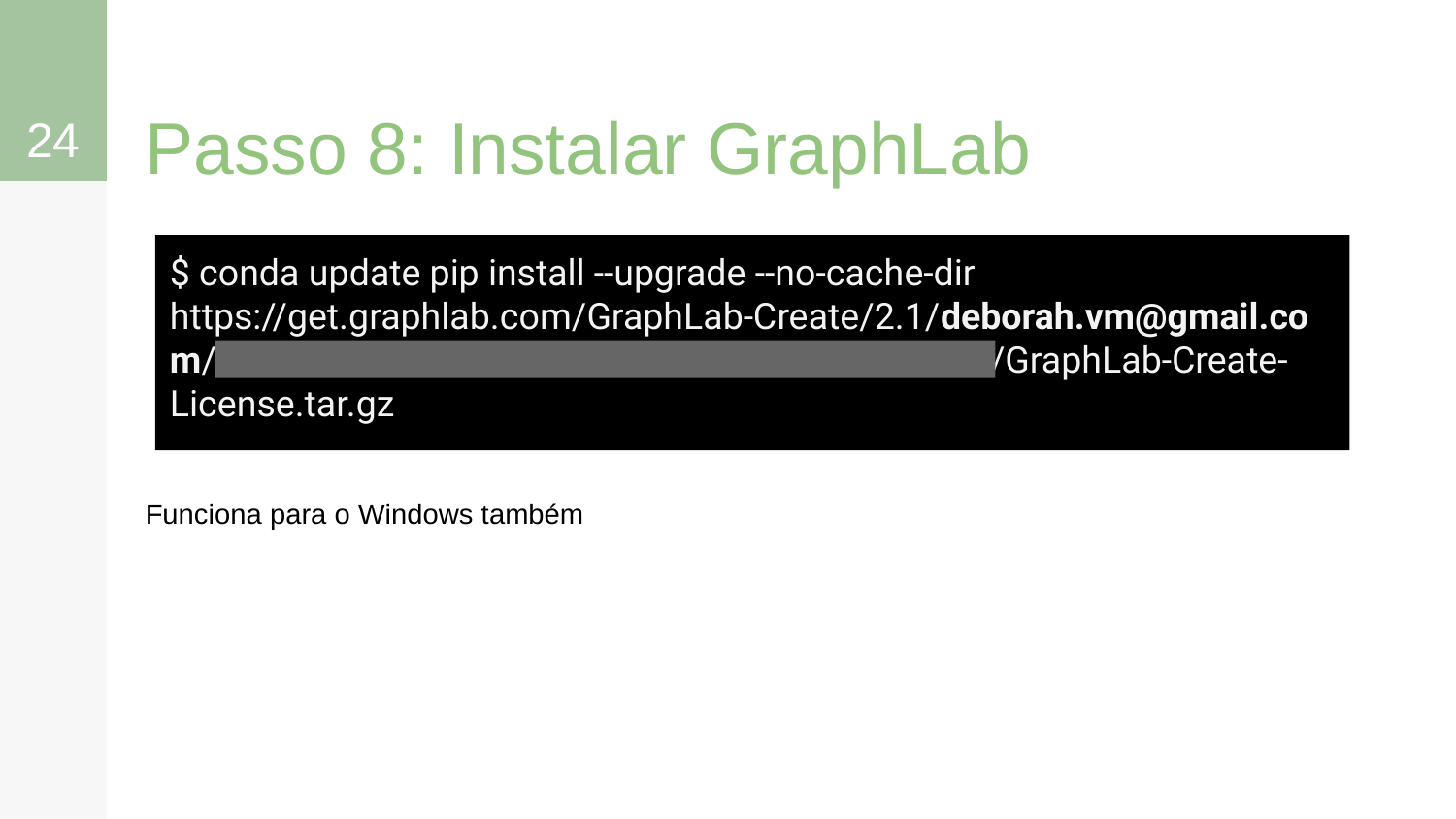

24
# Passo 8: Instalar GraphLab
$ conda update pip install --upgrade --no-cache-dir https://get.graphlab.com/GraphLab-Create/2.1/deborah.vm@gmail.com/F844-2143-935F-B486-C63A-26E5-11E6-892E/GraphLab-Create-License.tar.gz

Funciona para o Windows também